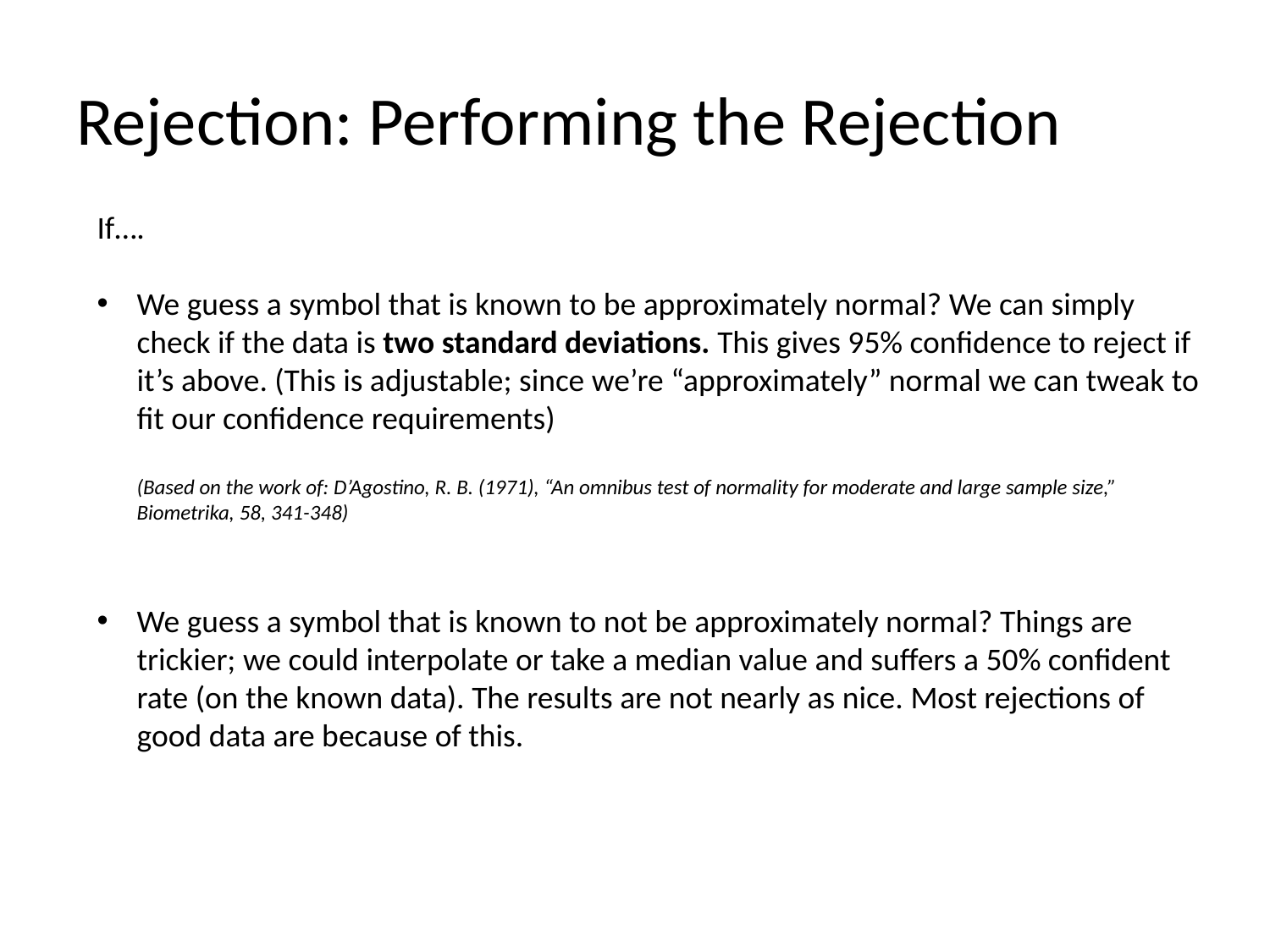

# Rejection: Performing the Rejection
If….

We guess a symbol that is known to be approximately normal? We can simply check if the data is two standard deviations. This gives 95% confidence to reject if it’s above. (This is adjustable; since we’re “approximately” normal we can tweak to fit our confidence requirements)
(Based on the work of: D’Agostino, R. B. (1971), “An omnibus test of normality for moderate and large sample size,” Biometrika, 58, 341-348)

We guess a symbol that is known to not be approximately normal? Things are trickier; we could interpolate or take a median value and suffers a 50% confident rate (on the known data). The results are not nearly as nice. Most rejections of good data are because of this.